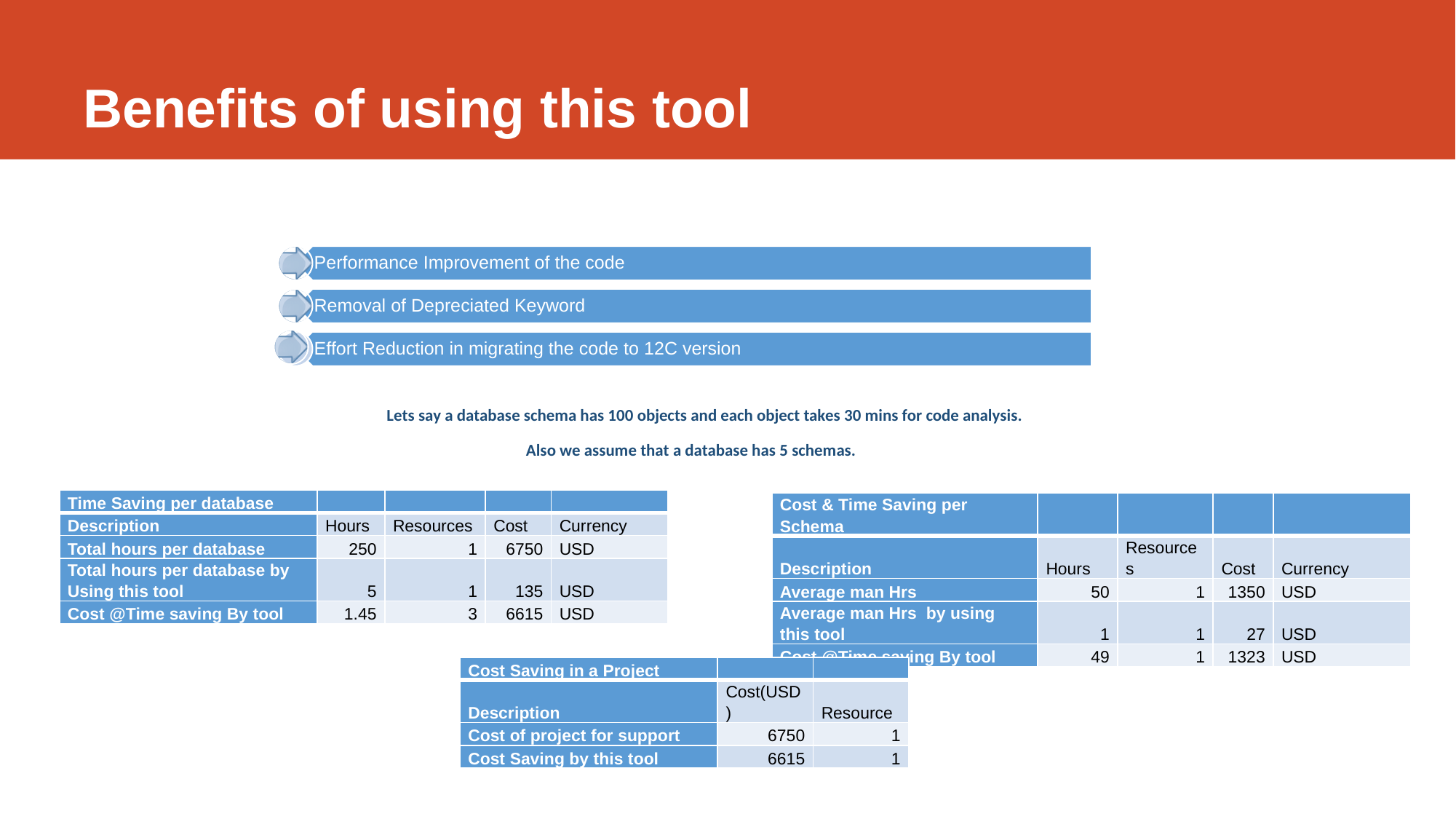

# Benefits of using this tool
Performance Improvement of the code
Removal of Depreciated Keyword
Effort Reduction in migrating the code to 12C version

Lets say a database schema has 100 objects and each object takes 30 mins for code analysis.
Also we assume that a database has 5 schemas.
| Time Saving per database |  |  |  |  |
| --- | --- | --- | --- | --- |
| Description | Hours | Resources | Cost | Currency |
| Total hours per database | 250 | 1 | 6750 | USD |
| Total hours per database by Using this tool | 5 | 1 | 135 | USD |
| Cost @Time saving By tool | 1.45 | 3 | 6615 | USD |
| Cost & Time Saving per Schema |  |  |  |  |
| --- | --- | --- | --- | --- |
| Description | Hours | Resources | Cost | Currency |
| Average man Hrs | 50 | 1 | 1350 | USD |
| Average man Hrs by using this tool | 1 | 1 | 27 | USD |
| Cost @Time saving By tool | 49 | 1 | 1323 | USD |
| Cost Saving in a Project |  |  |
| --- | --- | --- |
| Description | Cost(USD) | Resource |
| Cost of project for support | 6750 | 1 |
| Cost Saving by this tool | 6615 | 1 |